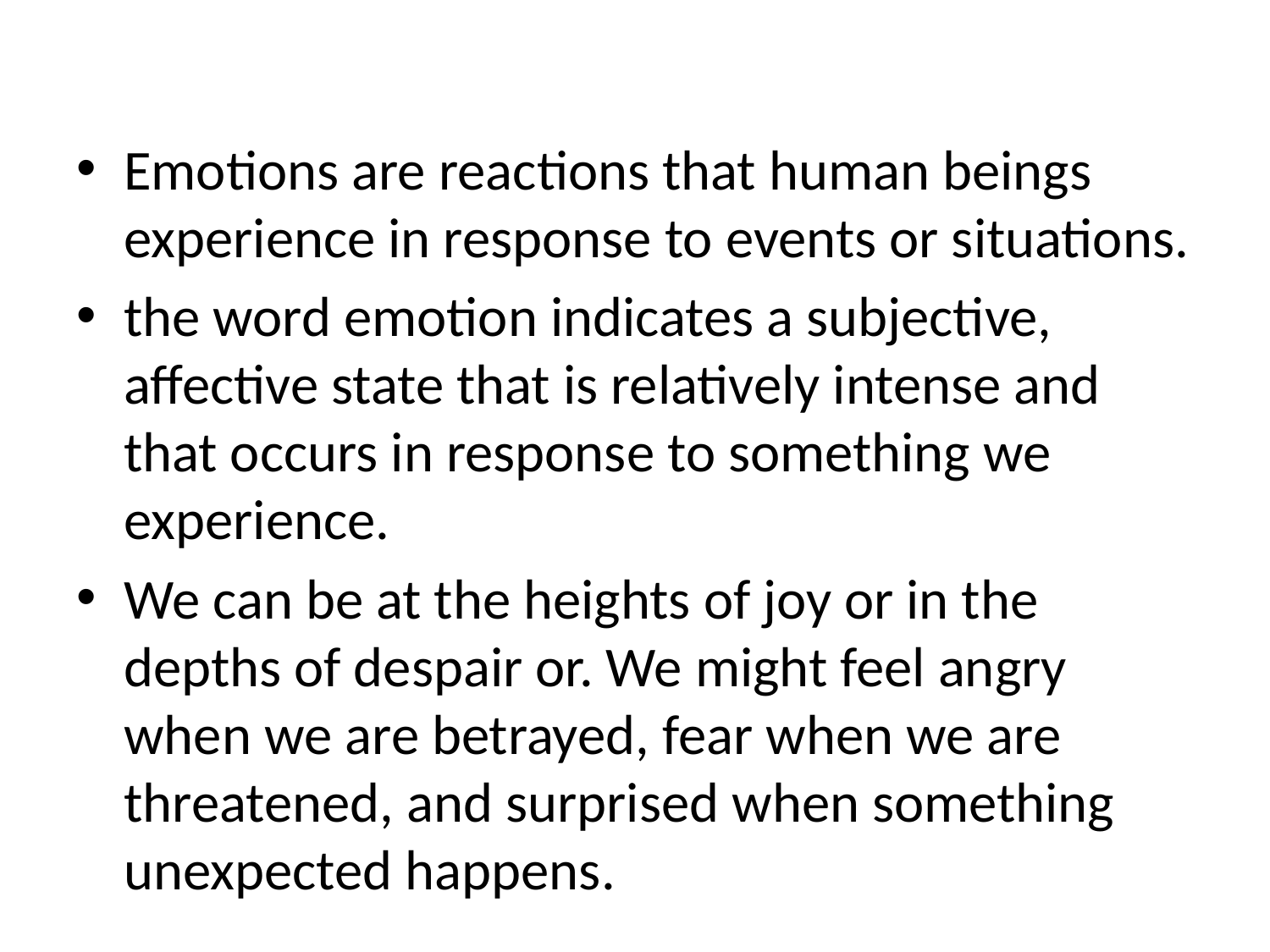

Emotions are reactions that human beings experience in response to events or situations.
the word emotion indicates a subjective, affective state that is relatively intense and that occurs in response to something we experience.
We can be at the heights of joy or in the depths of despair or. We might feel angry when we are betrayed, fear when we are threatened, and surprised when something unexpected happens.